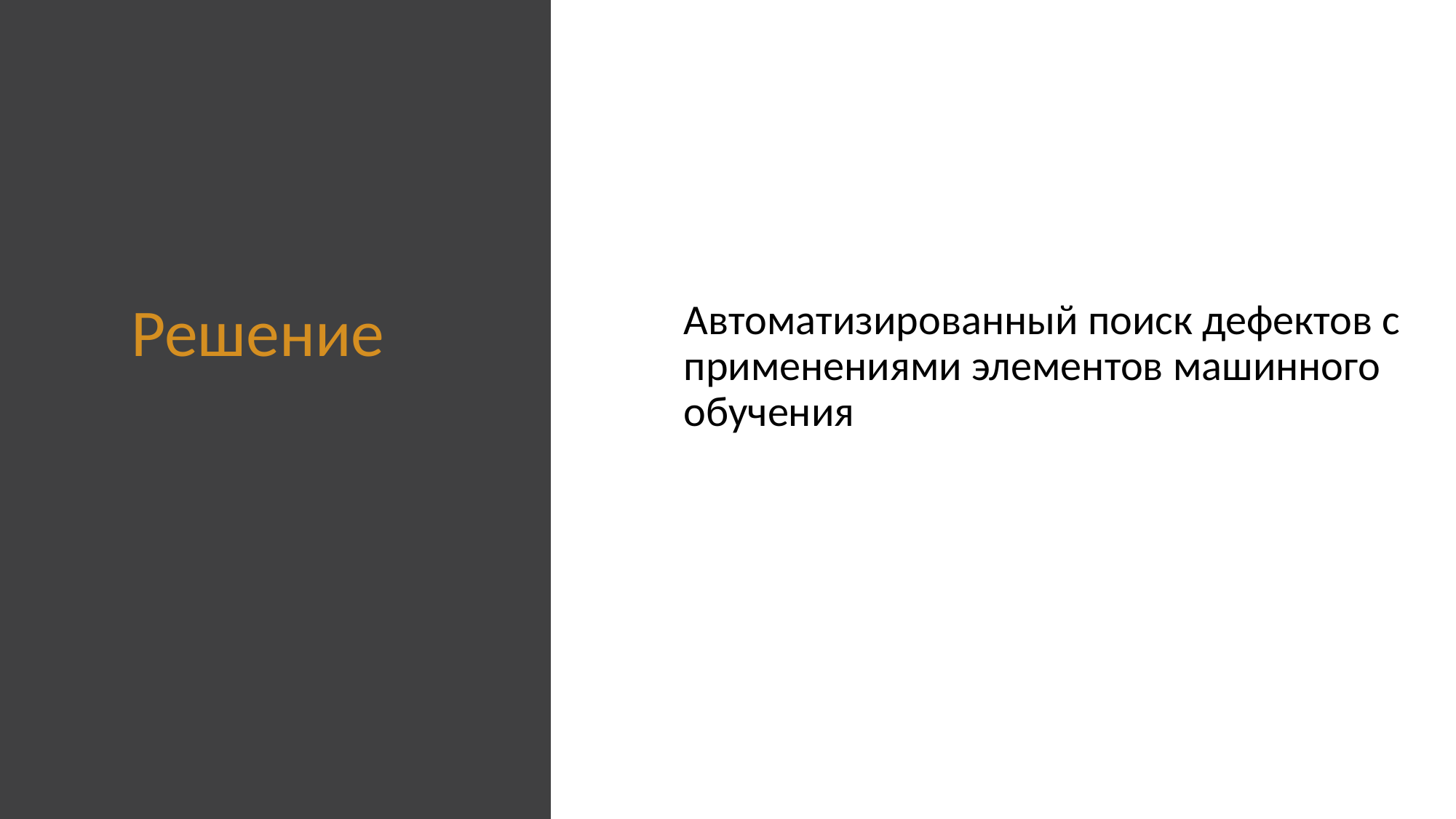

# Решение
Автоматизированный поиск дефектов с применениями элементов машинного обучения